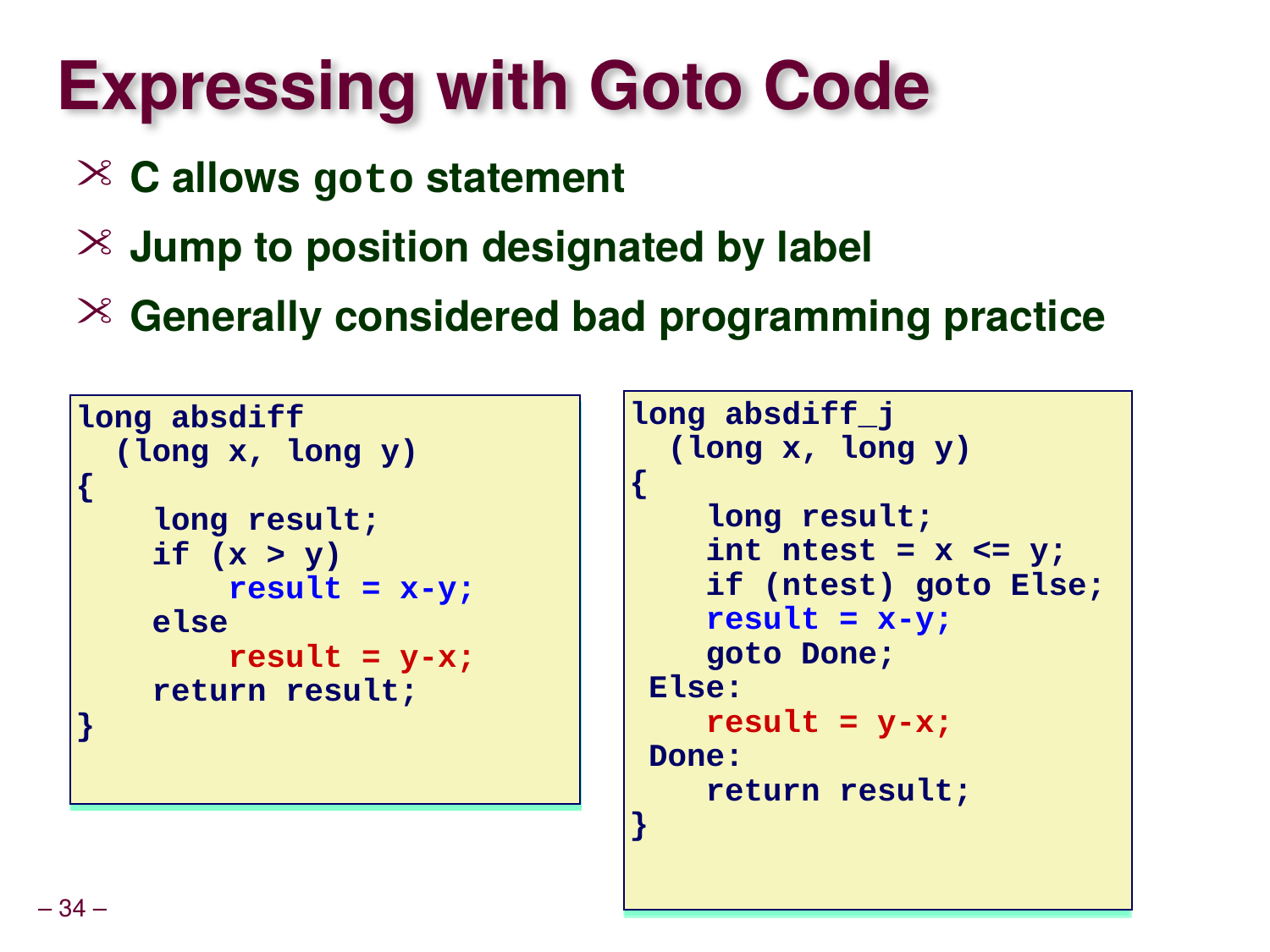

# Expressing with Goto Code
C allows goto statement
Jump to position designated by label
Generally considered bad programming practice

long absdiff_j
  (long x, long y)
{
    long result;
    int ntest = x <= y;
    if (ntest) goto Else;
    result = x-y;
    goto Done;
 Else:
    result = y-x;
 Done:
    return result;
}
long absdiff
  (long x, long y)
{
    long result;
    if (x > y)
        result = x-y;
    else
        result = y-x;
    return result;
}